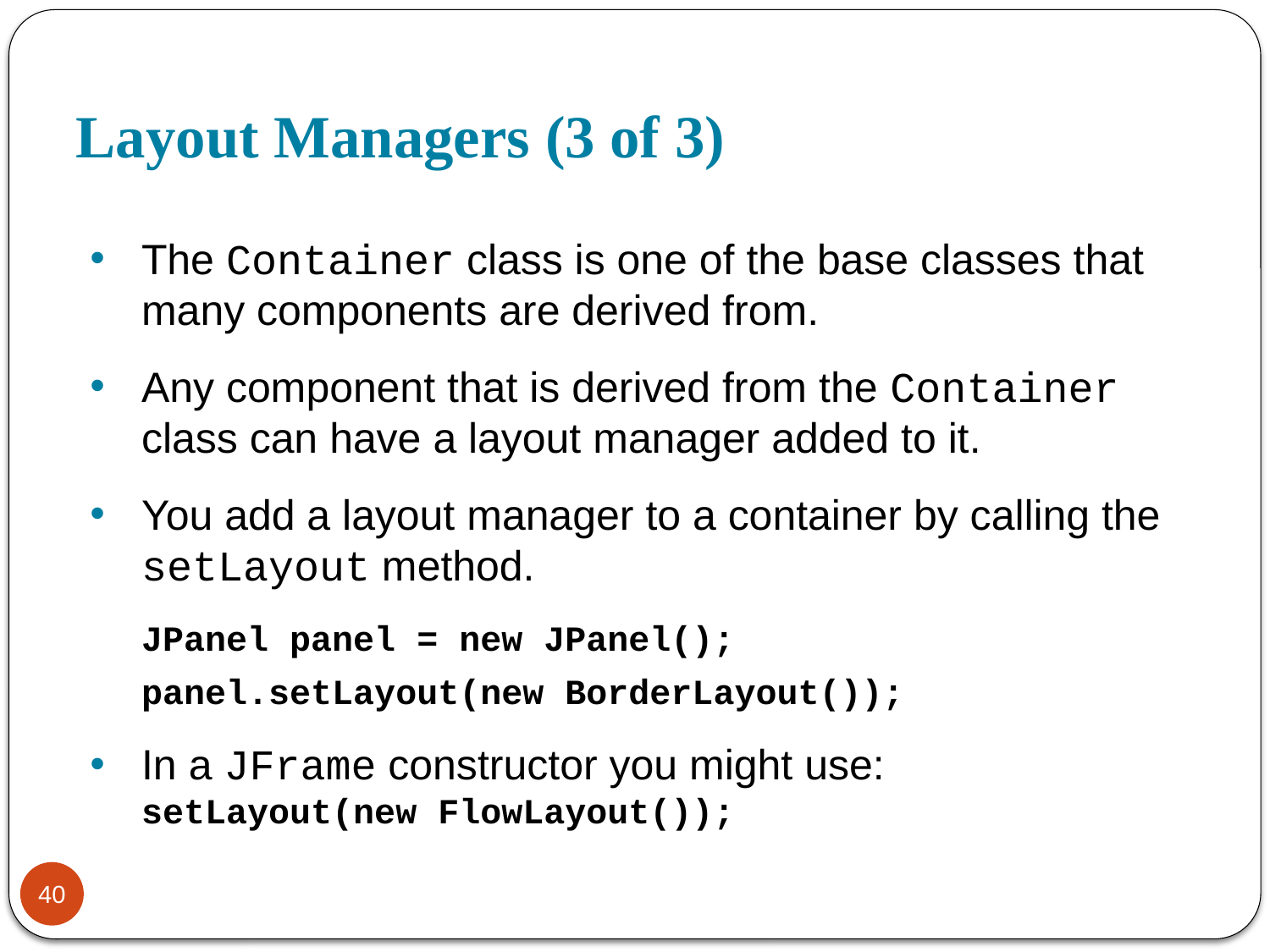

# Layout Managers (3 of 3)
The Container class is one of the base classes that many components are derived from.
Any component that is derived from the Container class can have a layout manager added to it.
You add a layout manager to a container by calling the setLayout method.
JPanel panel = new JPanel();
panel.setLayout(new BorderLayout());
In a JFrame constructor you might use:
setLayout(new FlowLayout());
40